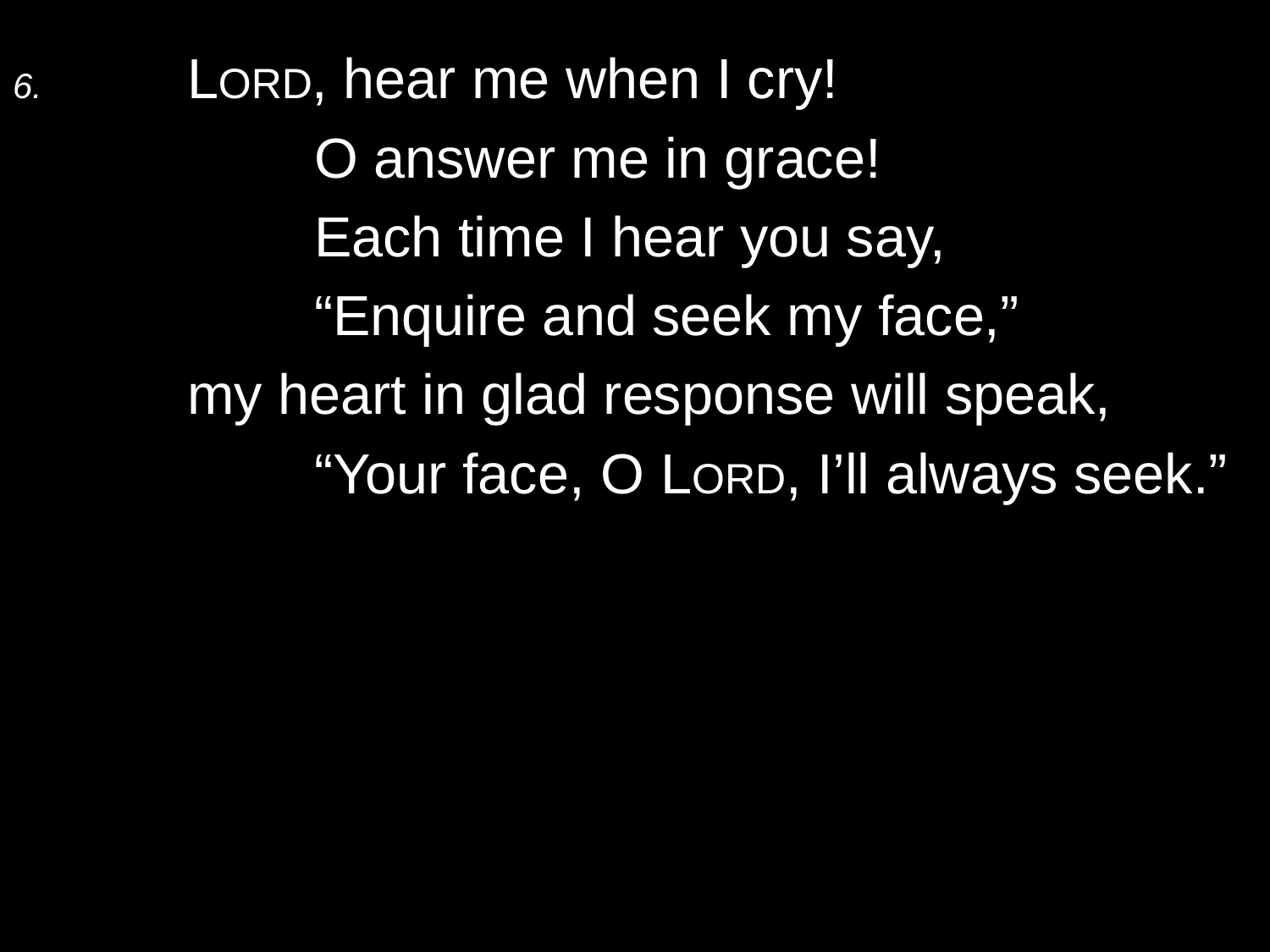

6.	Lord, hear me when I cry!
		O answer me in grace!
		Each time I hear you say,
		“Enquire and seek my face,”
	my heart in glad response will speak,
		“Your face, O Lord, I’ll always seek.”